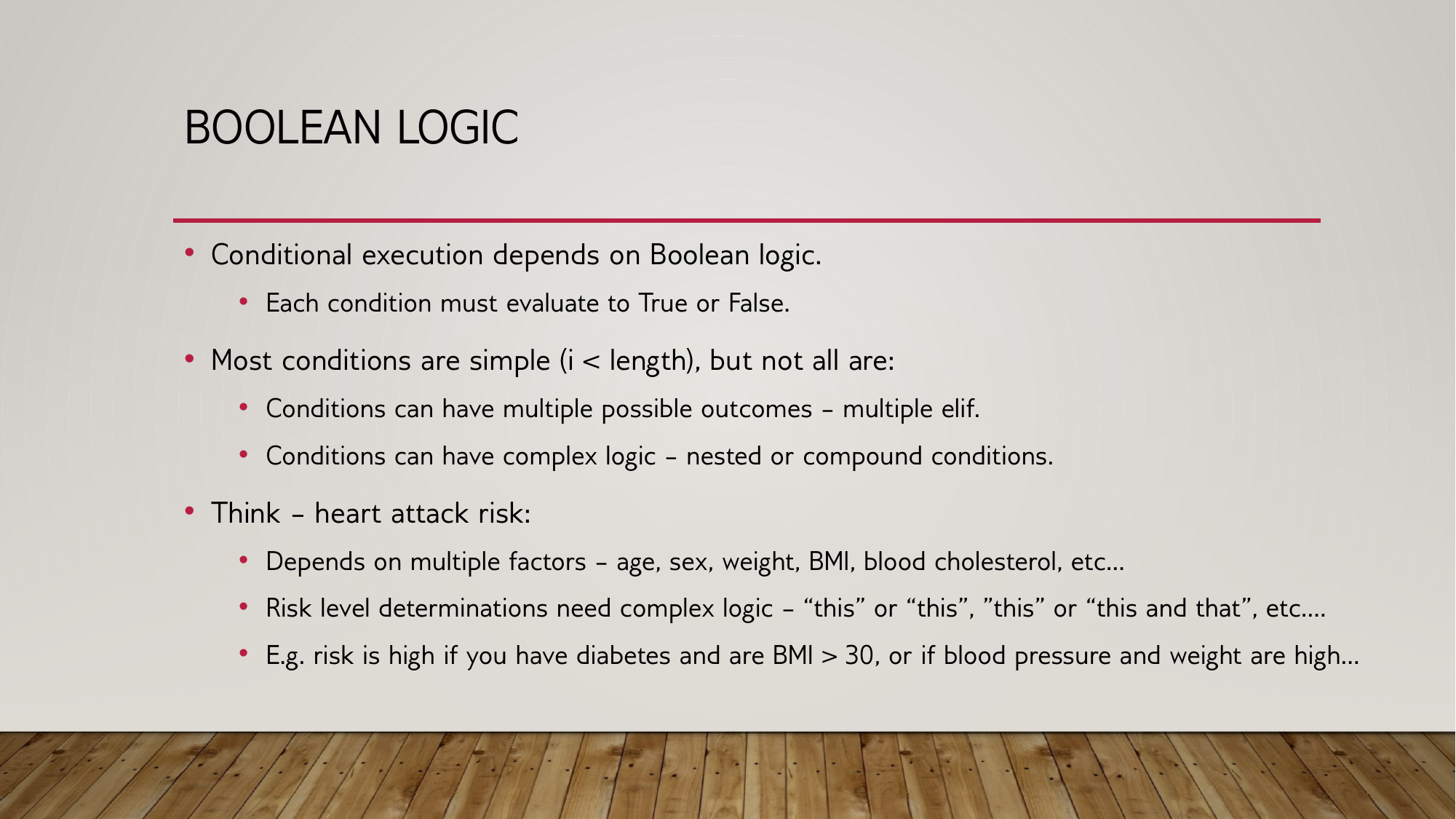

# Boolean Logic
Conditional execution depends on Boolean logic.
Each condition must evaluate to True or False.
Most conditions are simple (i < length), but not all are:
Conditions can have multiple possible outcomes – multiple elif.
Conditions can have complex logic – nested or compound conditions.
Think – heart attack risk:
Depends on multiple factors – age, sex, weight, BMI, blood cholesterol, etc…
Risk level determinations need complex logic – “this” or “this”, ”this” or “this and that”, etc….
E.g. risk is high if you have diabetes and are BMI > 30, or if blood pressure and weight are high…